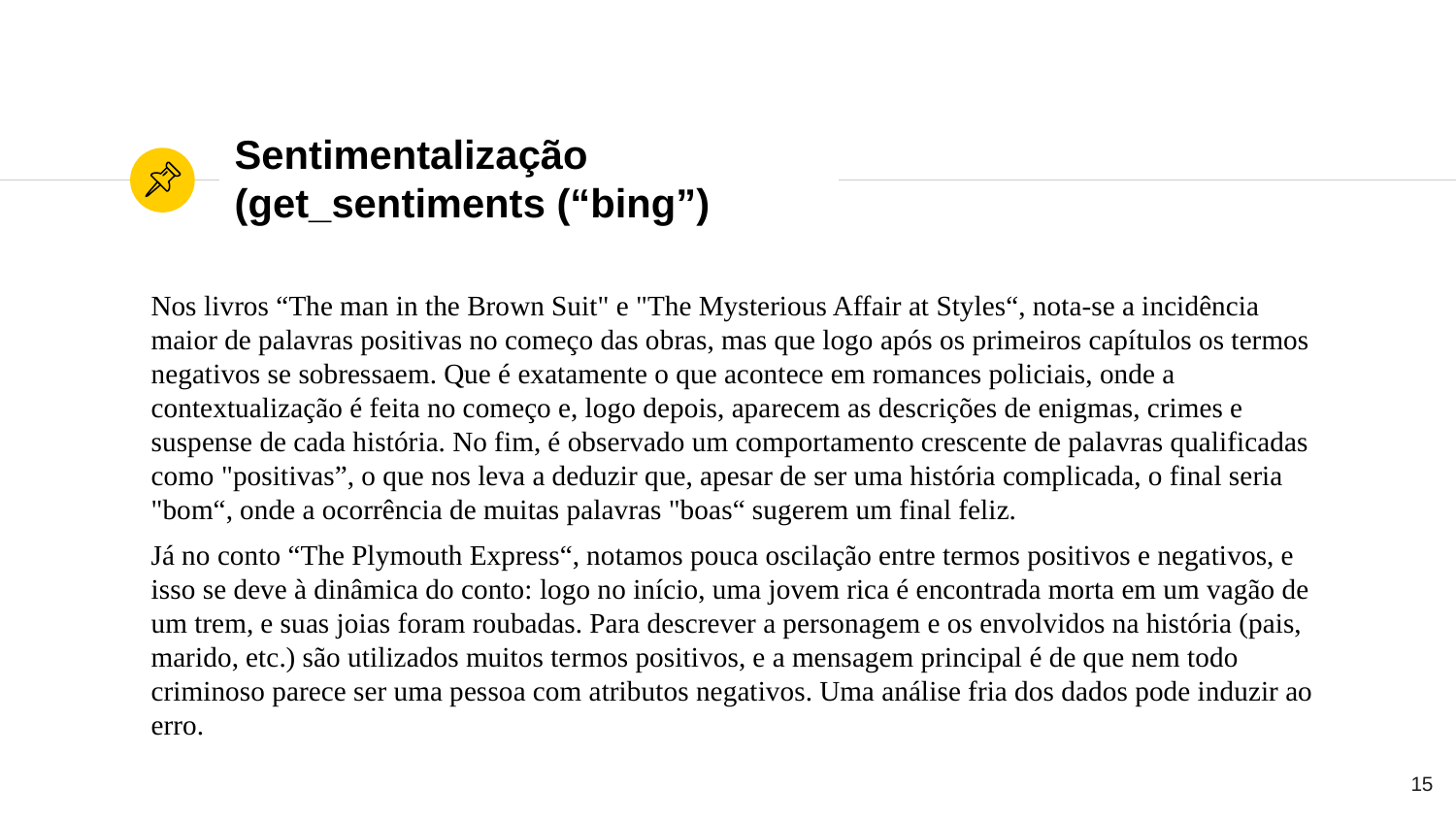

# Sentimentalização (get_sentiments (“bing”)

Nos livros “The man in the Brown Suit" e "The Mysterious Affair at Styles“, nota-se a incidência maior de palavras positivas no começo das obras, mas que logo após os primeiros capítulos os termos negativos se sobressaem. Que é exatamente o que acontece em romances policiais, onde a contextualização é feita no começo e, logo depois, aparecem as descrições de enigmas, crimes e suspense de cada história. No fim, é observado um comportamento crescente de palavras qualificadas como "positivas”, o que nos leva a deduzir que, apesar de ser uma história complicada, o final seria "bom“, onde a ocorrência de muitas palavras "boas“ sugerem um final feliz.
Já no conto “The Plymouth Express“, notamos pouca oscilação entre termos positivos e negativos, e isso se deve à dinâmica do conto: logo no início, uma jovem rica é encontrada morta em um vagão de um trem, e suas joias foram roubadas. Para descrever a personagem e os envolvidos na história (pais, marido, etc.) são utilizados muitos termos positivos, e a mensagem principal é de que nem todo criminoso parece ser uma pessoa com atributos negativos. Uma análise fria dos dados pode induzir ao erro.

15